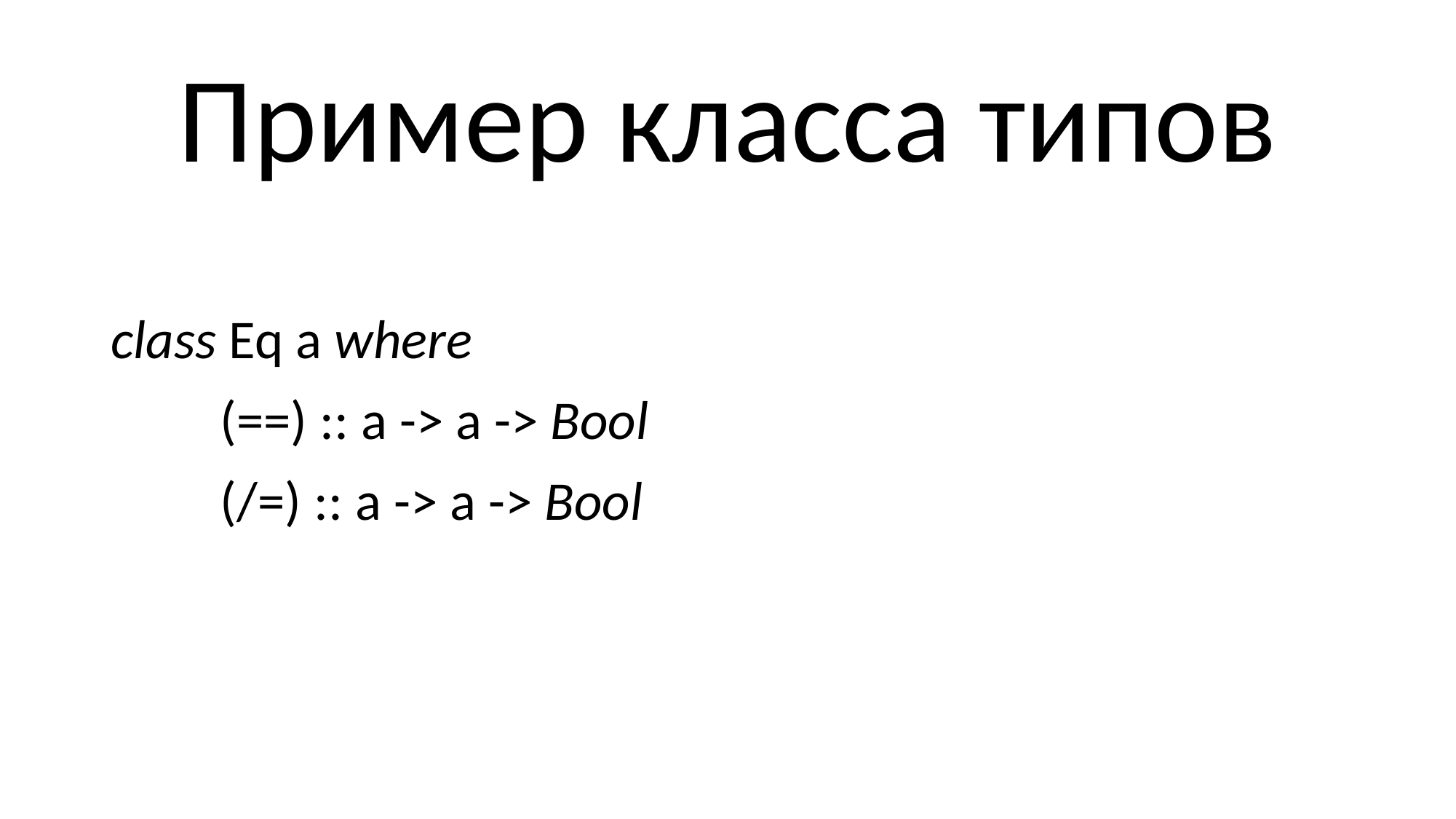

# Пример класса типов

class Eq a where
	(==) :: a -> a -> Bool
	(/=) :: a -> a -> Bool